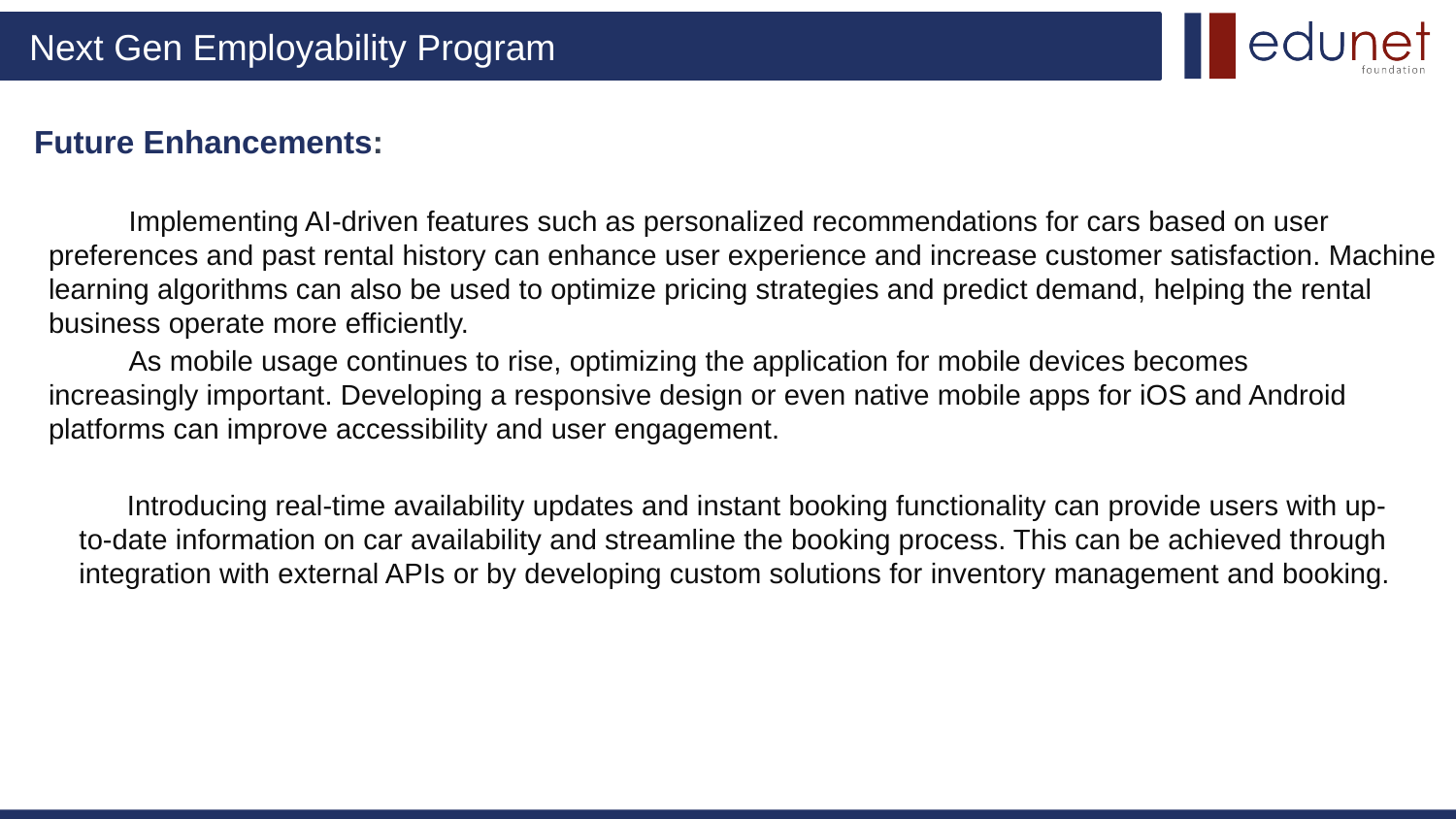

# Future Enhancements:
          Implementing AI-driven features such as personalized recommendations for cars based on user preferences and past rental history can enhance user experience and increase customer satisfaction. Machine learning algorithms can also be used to optimize pricing strategies and predict demand, helping the rental business operate more efficiently.
          As mobile usage continues to rise, optimizing the application for mobile devices becomes increasingly important. Developing a responsive design or even native mobile apps for iOS and Android platforms can improve accessibility and user engagement.
      Introducing real-time availability updates and instant booking functionality can provide users with up-to-date information on car availability and streamline the booking process. This can be achieved through integration with external APIs or by developing custom solutions for inventory management and booking.